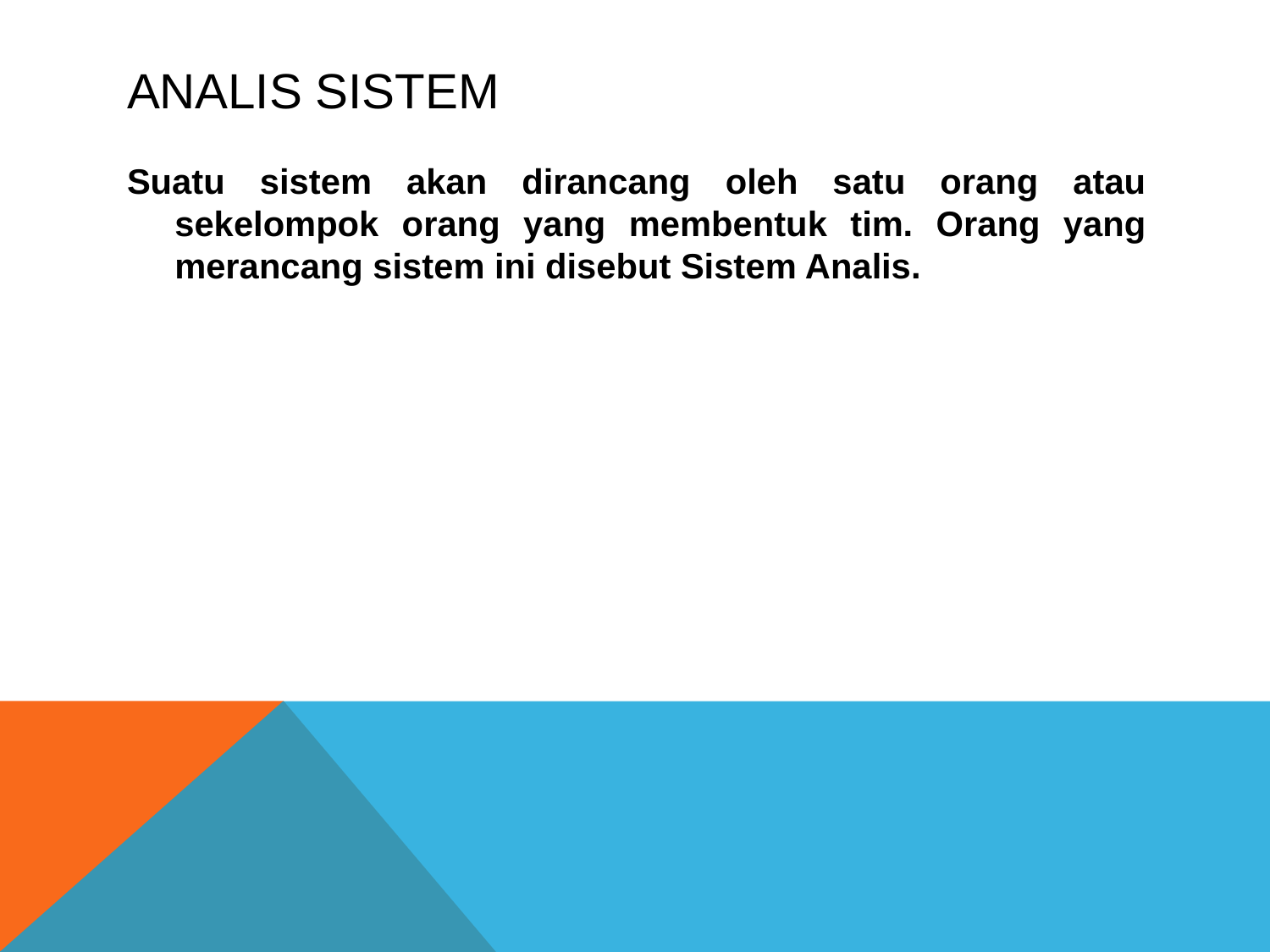

# ANALIS SISTEM
Suatu sistem akan dirancang oleh satu orang atau sekelompok orang yang membentuk tim. Orang yang merancang sistem ini disebut Sistem Analis.